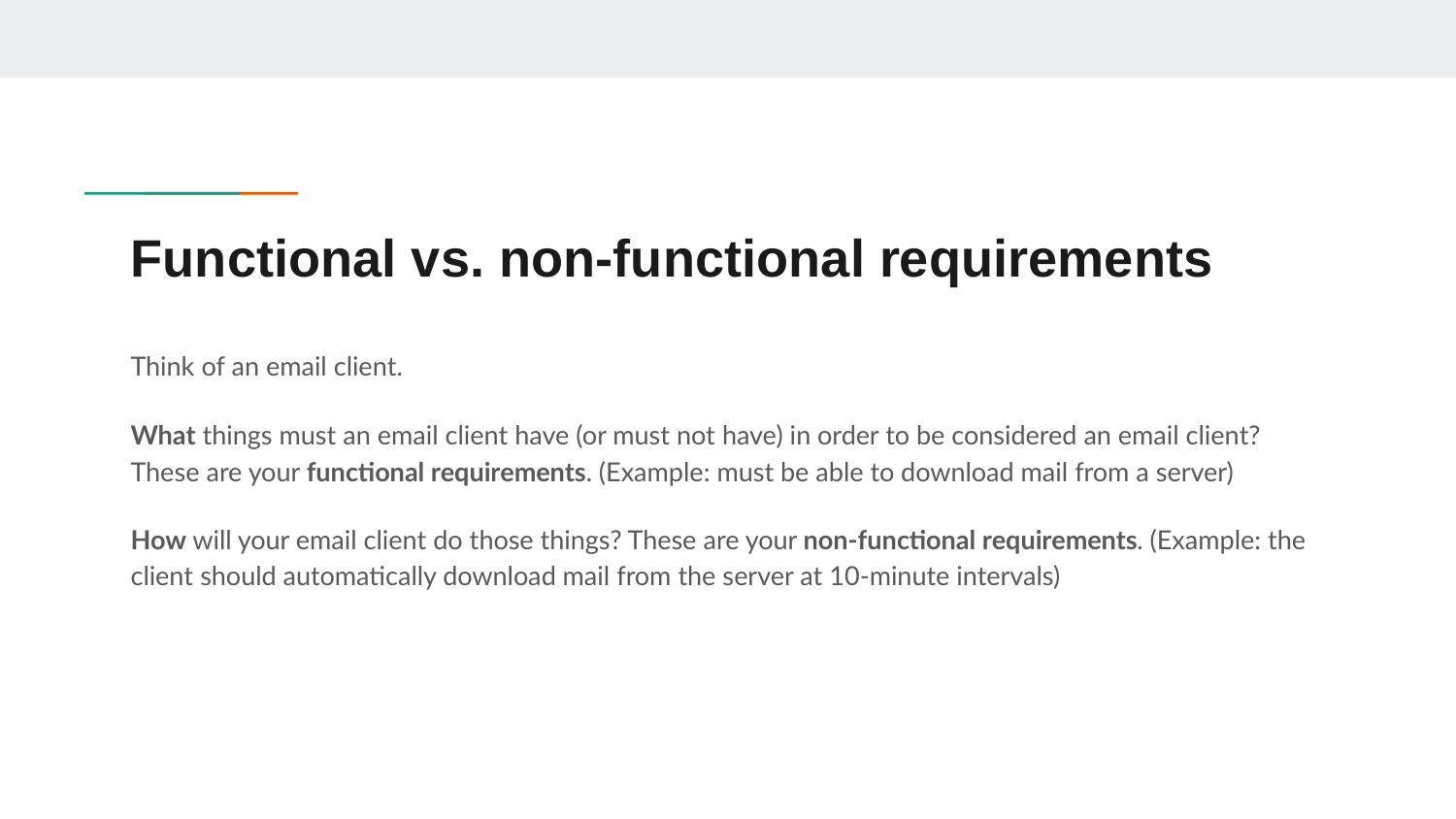

# Functional vs. non-functional requirements
Think of an email client.
What things must an email client have (or must not have) in order to be considered an email client? These are your functional requirements. (Example: must be able to download mail from a server)
How will your email client do those things? These are your non-functional requirements. (Example: the client should automatically download mail from the server at 10-minute intervals)